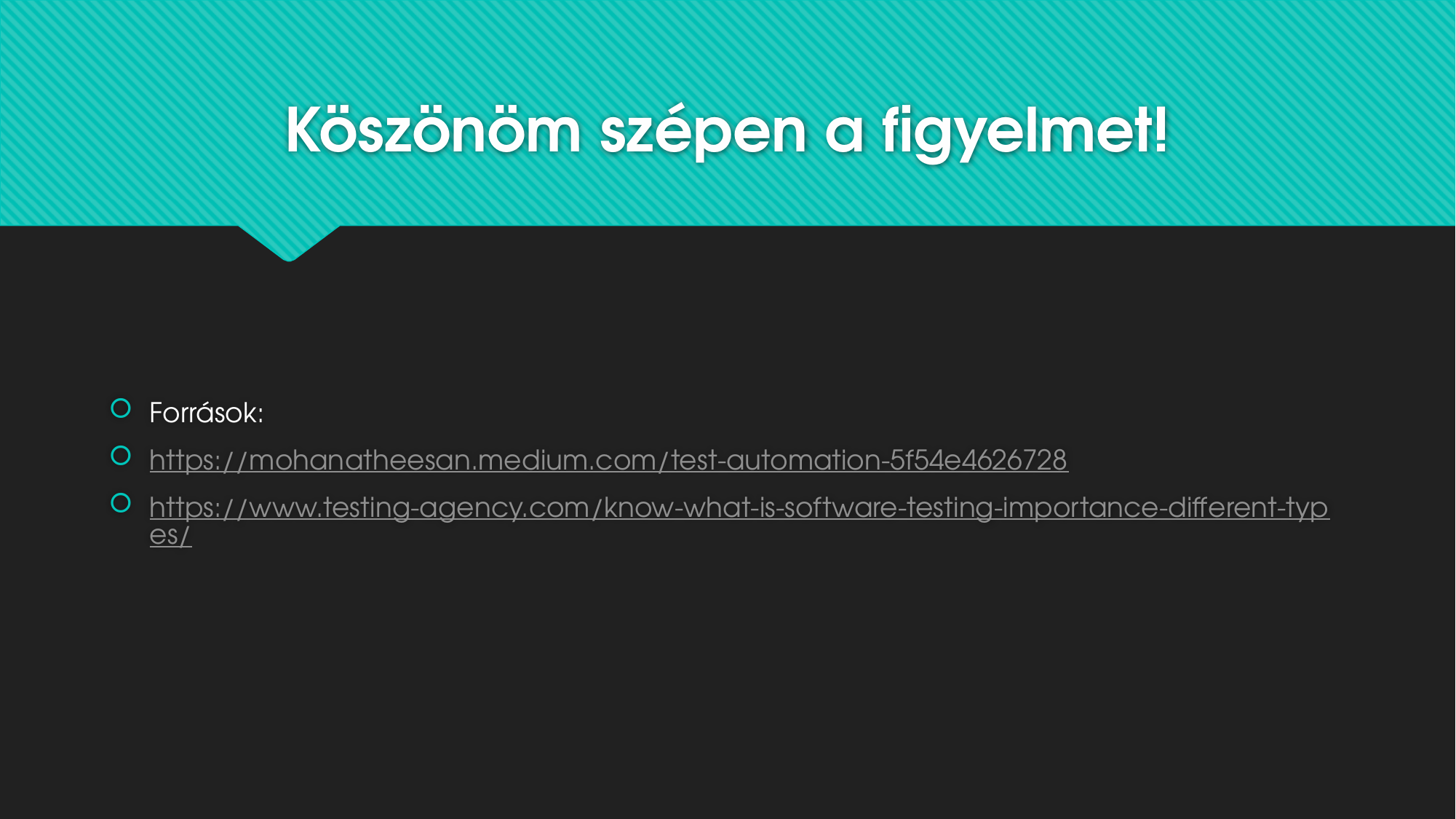

# Köszönöm szépen a figyelmet!
Források:
https://mohanatheesan.medium.com/test-automation-5f54e4626728
https://www.testing-agency.com/know-what-is-software-testing-importance-different-types/